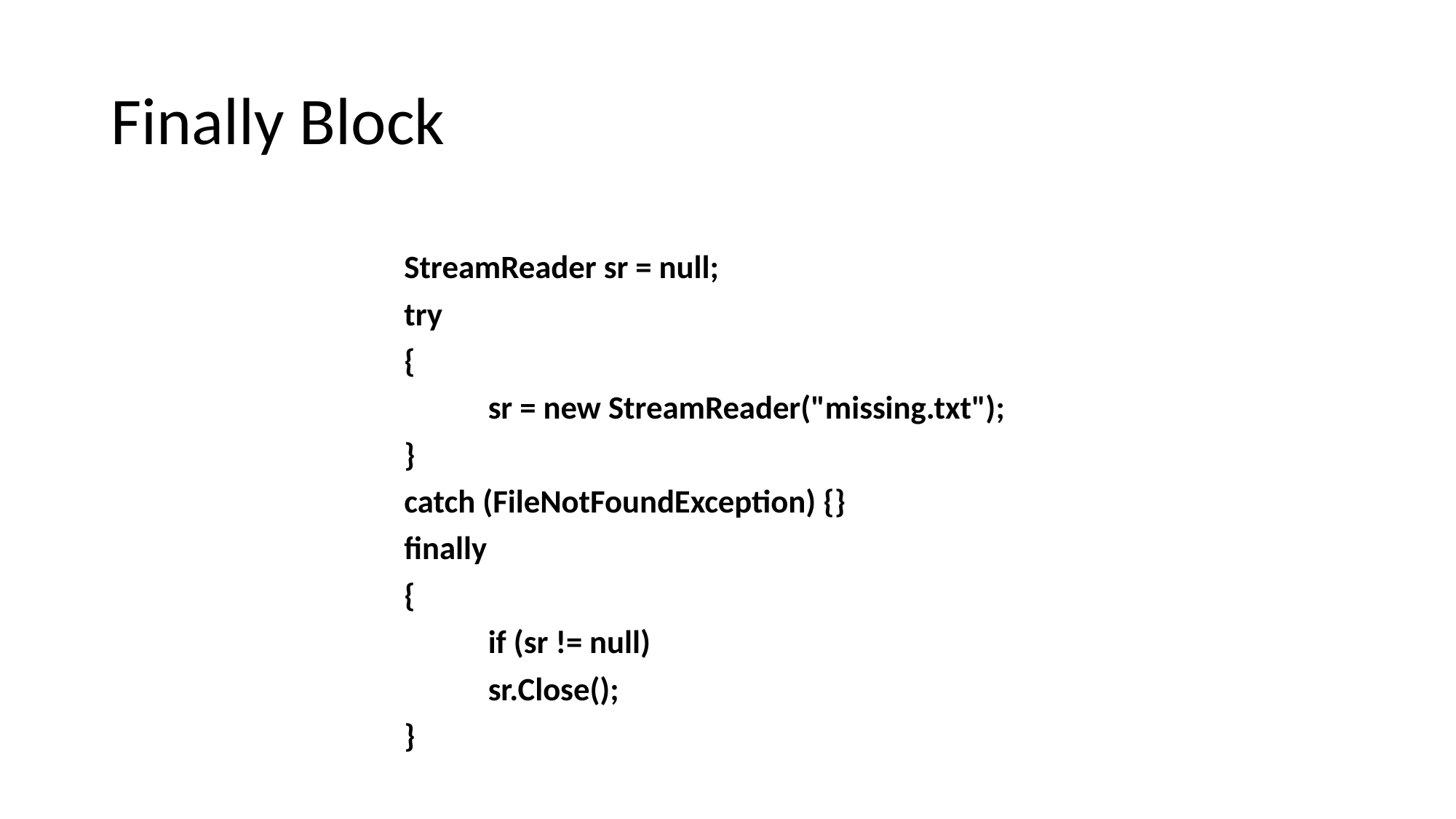

# Finally Block
StreamReader sr = null;
try
{
	sr = new StreamReader("missing.txt");
}
catch (FileNotFoundException) {}
finally
{
	if (sr != null)
		sr.Close();
}